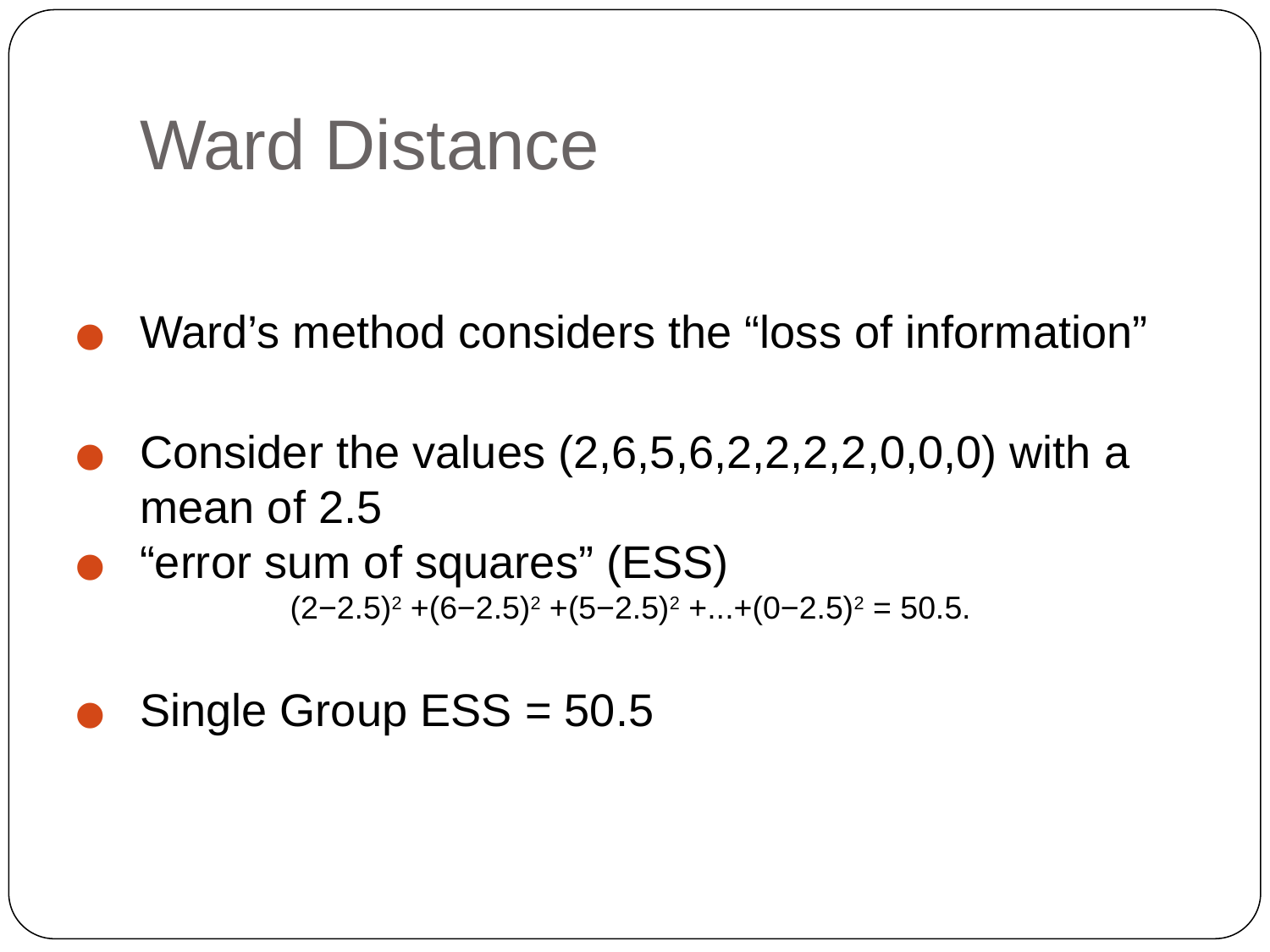

# Ward Distance
Ward’s method considers the “loss of information”

Consider the values (2,6,5,6,2,2,2,2,0,0,0) with a mean of 2.5
“error sum of squares” (ESS)
(2−2.5)2 +(6−2.5)2 +(5−2.5)2 +...+(0−2.5)2 = 50.5.

Single Group ESS = 50.5